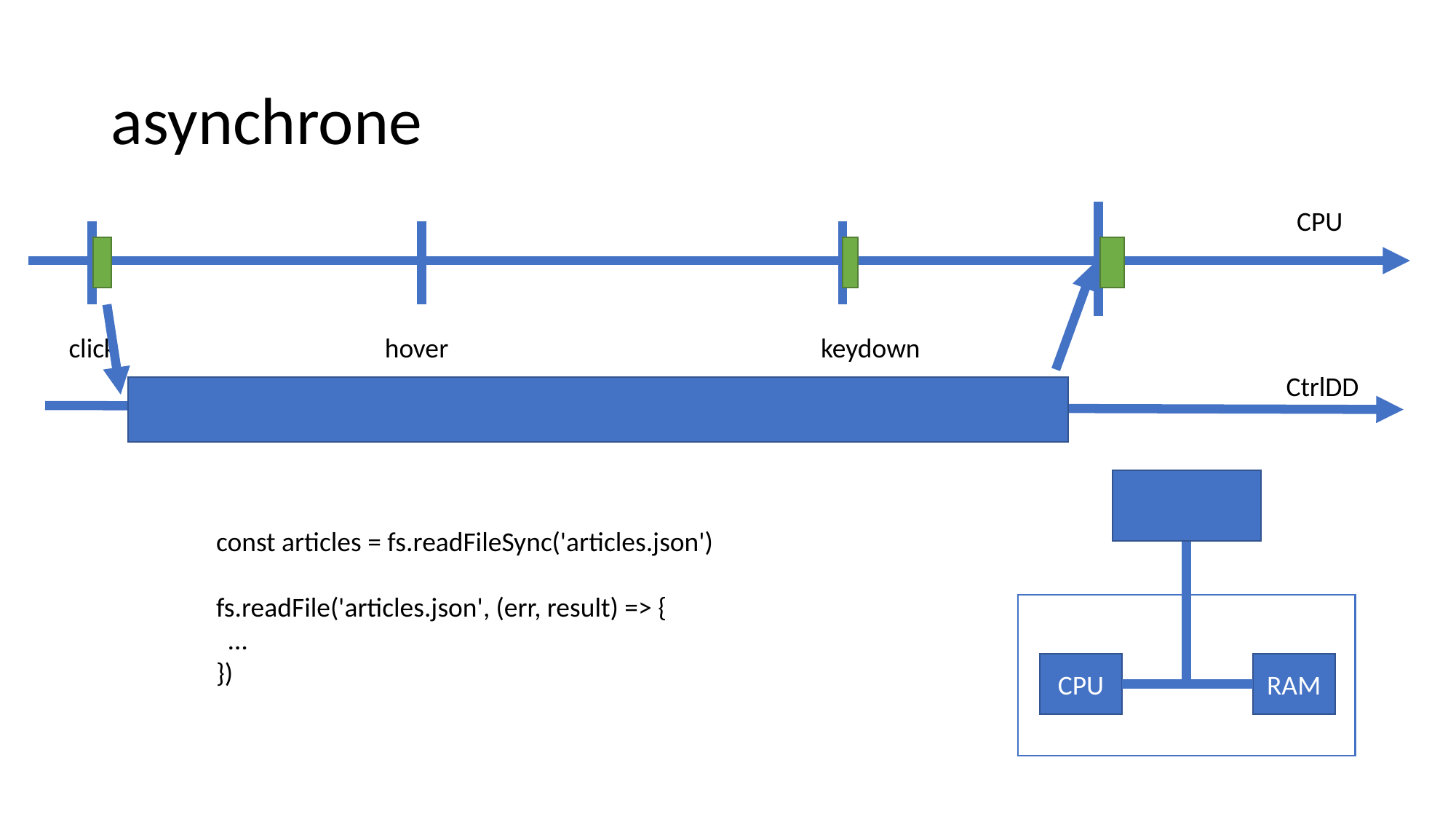

# asynchrone
CPU

click
hover
keydown
CtrlDD

const articles = fs.readFileSync('articles.json')

fs.readFile('articles.json', (err, result) => {
  …
})

CPU
RAM